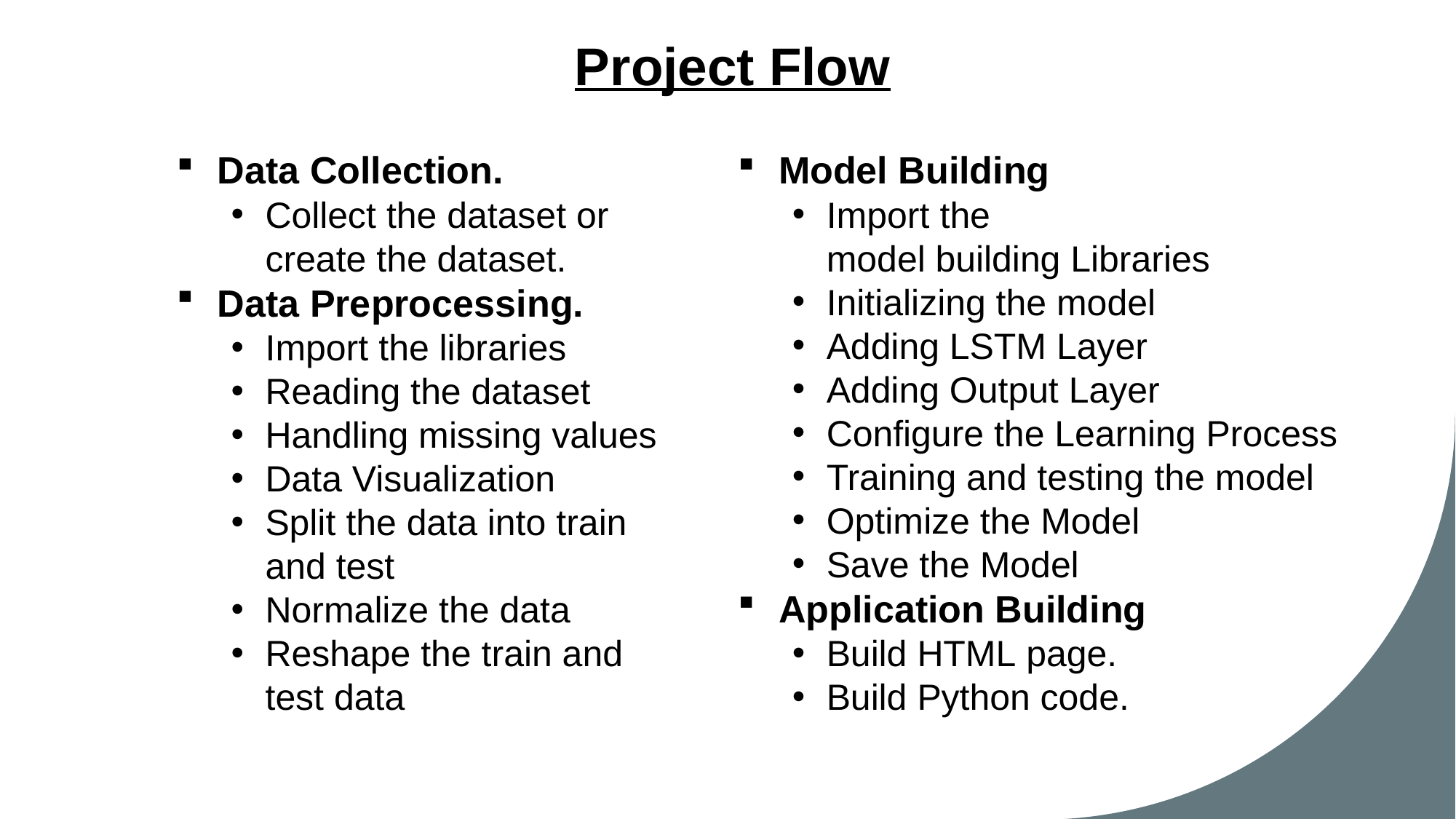

Project Flow

Data Collection.
Collect the dataset or create the dataset.
Data Preprocessing.
Import the libraries
Reading the dataset
Handling missing values
Data Visualization
Split the data into train and test
Normalize the data
Reshape the train and test data

Model Building
Import the model building Libraries
Initializing the model
Adding LSTM Layer
Adding Output Layer
Configure the Learning Process
Training and testing the model
Optimize the Model
Save the Model
Application Building
Build HTML page.
Build Python code.